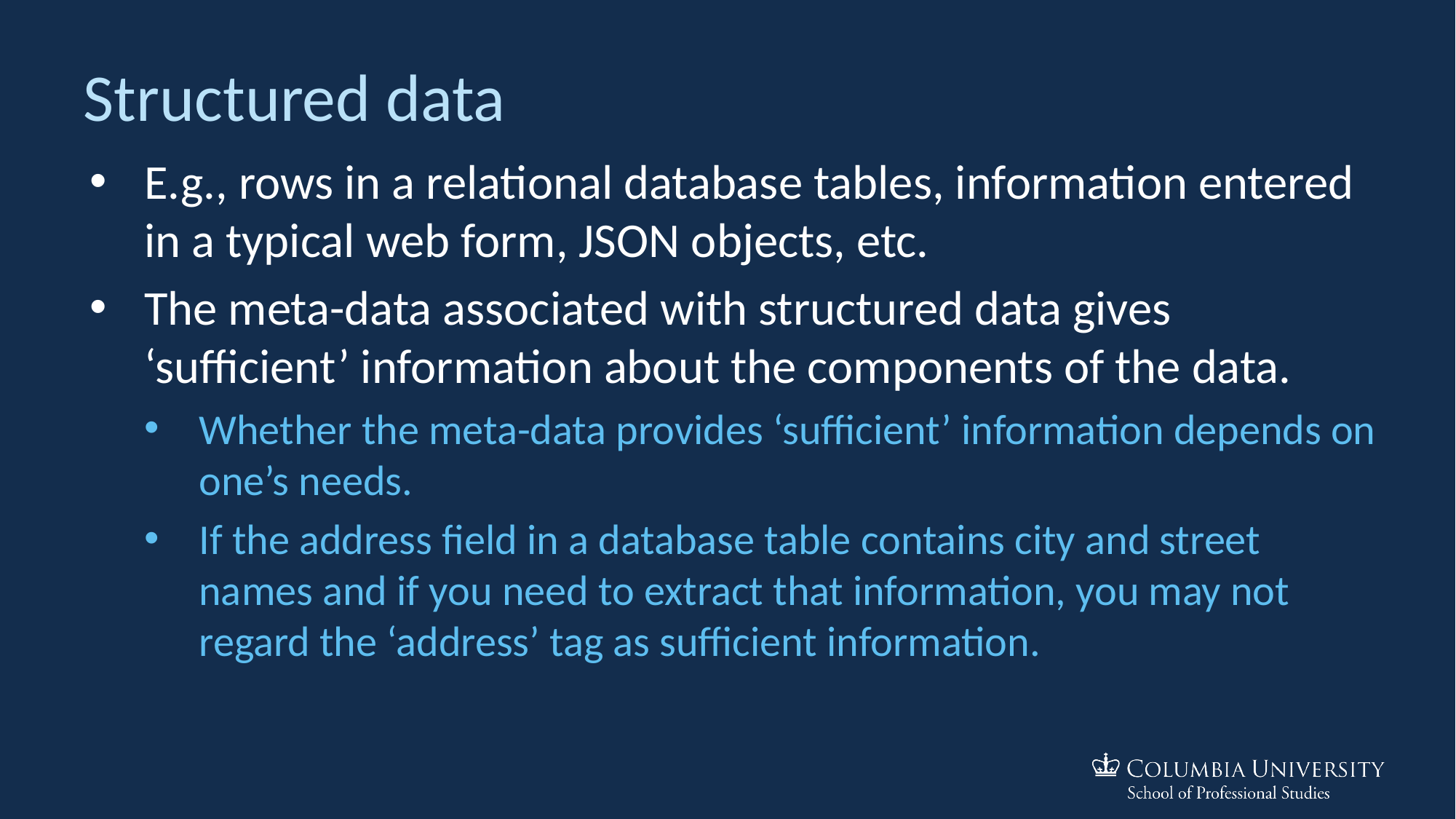

# Structured data
E.g., rows in a relational database tables, information entered in a typical web form, JSON objects, etc.
The meta-data associated with structured data gives ‘sufficient’ information about the components of the data.
Whether the meta-data provides ‘sufficient’ information depends on one’s needs.
If the address field in a database table contains city and street names and if you need to extract that information, you may not regard the ‘address’ tag as sufficient information.